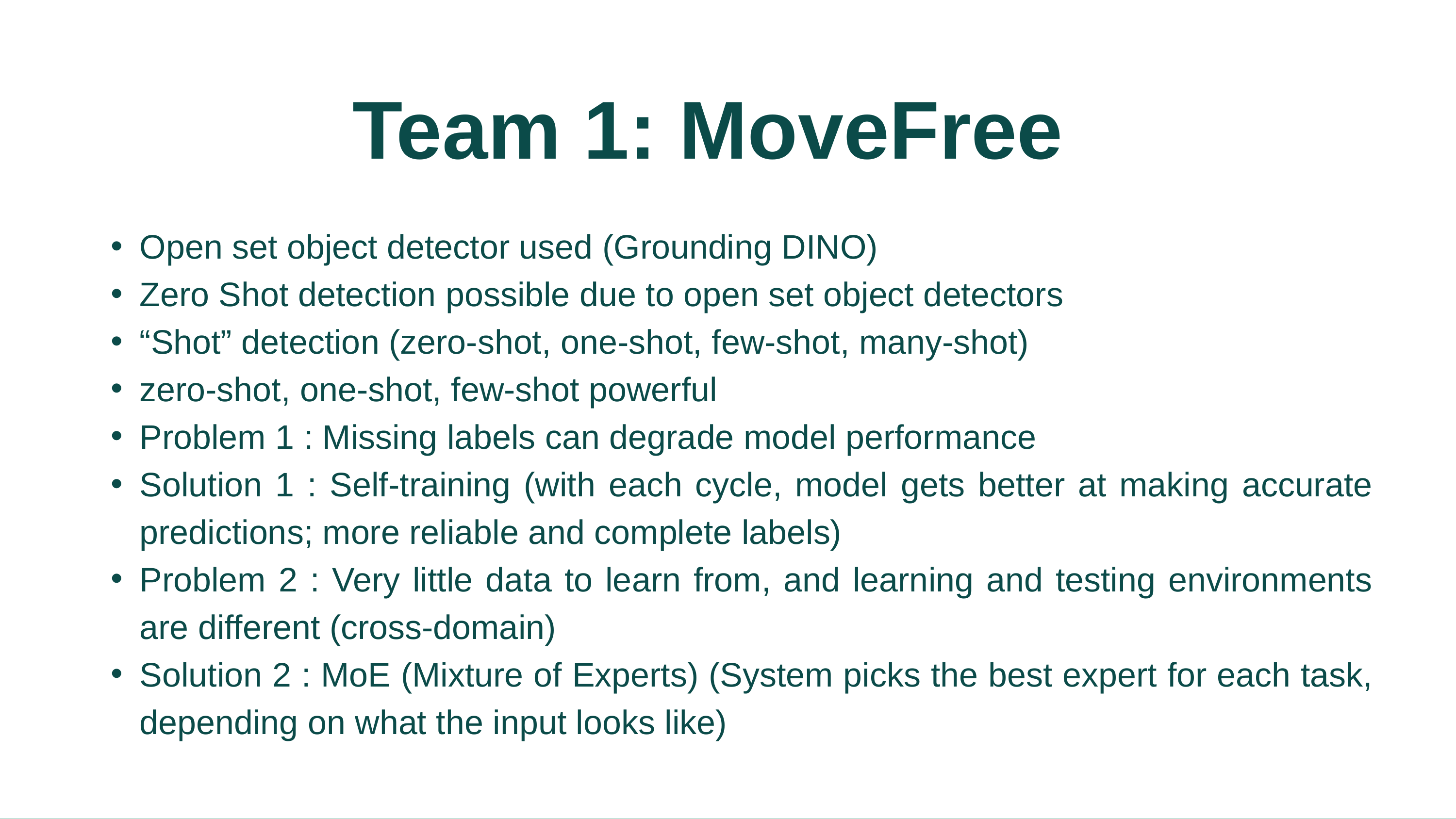

Team 1: MoveFree
Open set object detector used (Grounding DINO)
Zero Shot detection possible due to open set object detectors
“Shot” detection (zero-shot, one-shot, few-shot, many-shot)
zero-shot, one-shot, few-shot powerful
Problem 1 : Missing labels can degrade model performance
Solution 1 : Self-training (with each cycle, model gets better at making accurate predictions; more reliable and complete labels)
Problem 2 : Very little data to learn from, and learning and testing environments are different (cross-domain)
Solution 2 : MoE (Mixture of Experts) (System picks the best expert for each task, depending on what the input looks like)